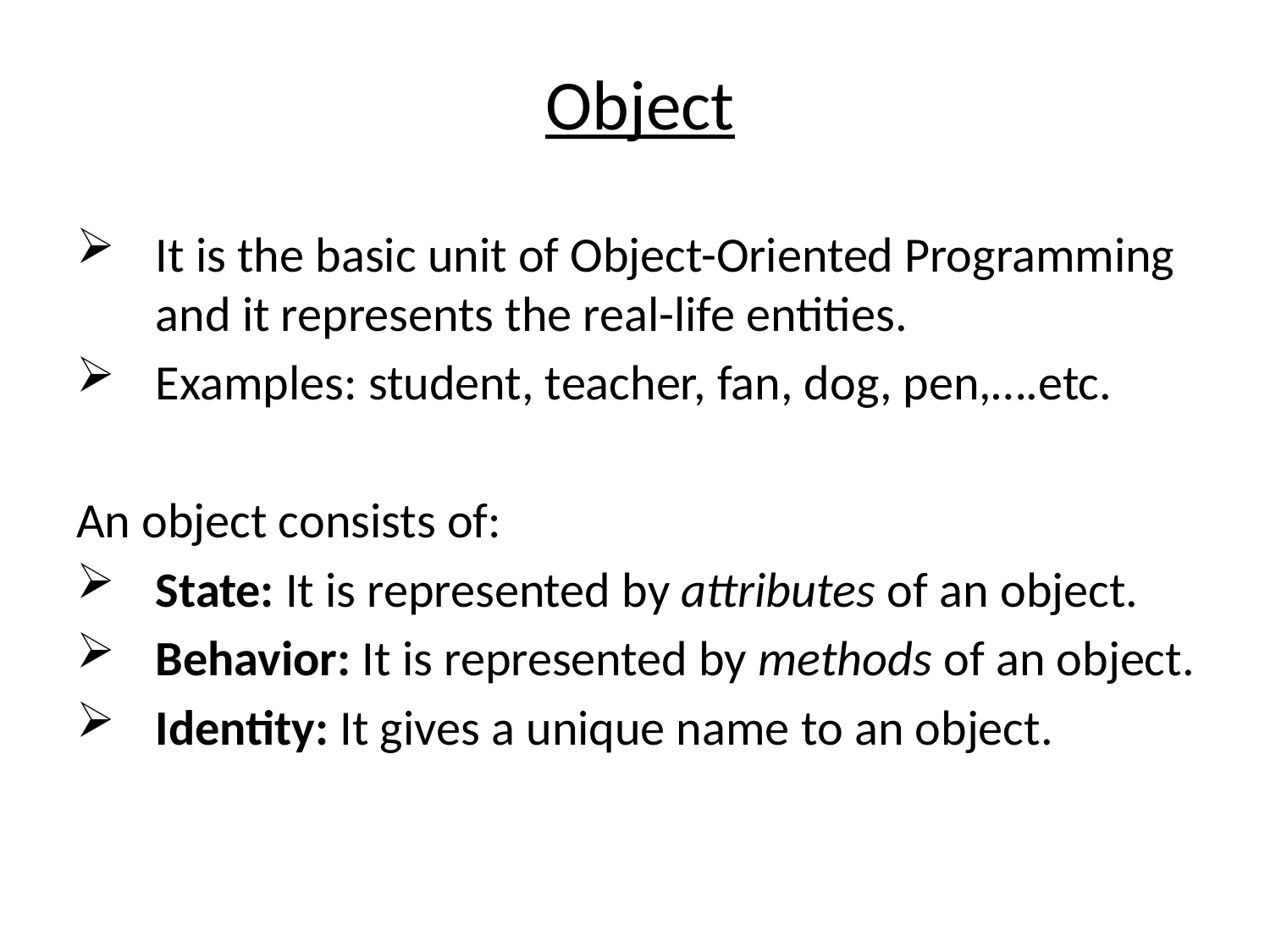

Object

It is the basic unit of Object-Oriented Programming and it represents the real-life entities.
Examples: student, teacher, fan, dog, pen,….etc.

An object consists of:
State: It is represented by attributes of an object.
Behavior: It is represented by methods of an object.
Identity: It gives a unique name to an object.